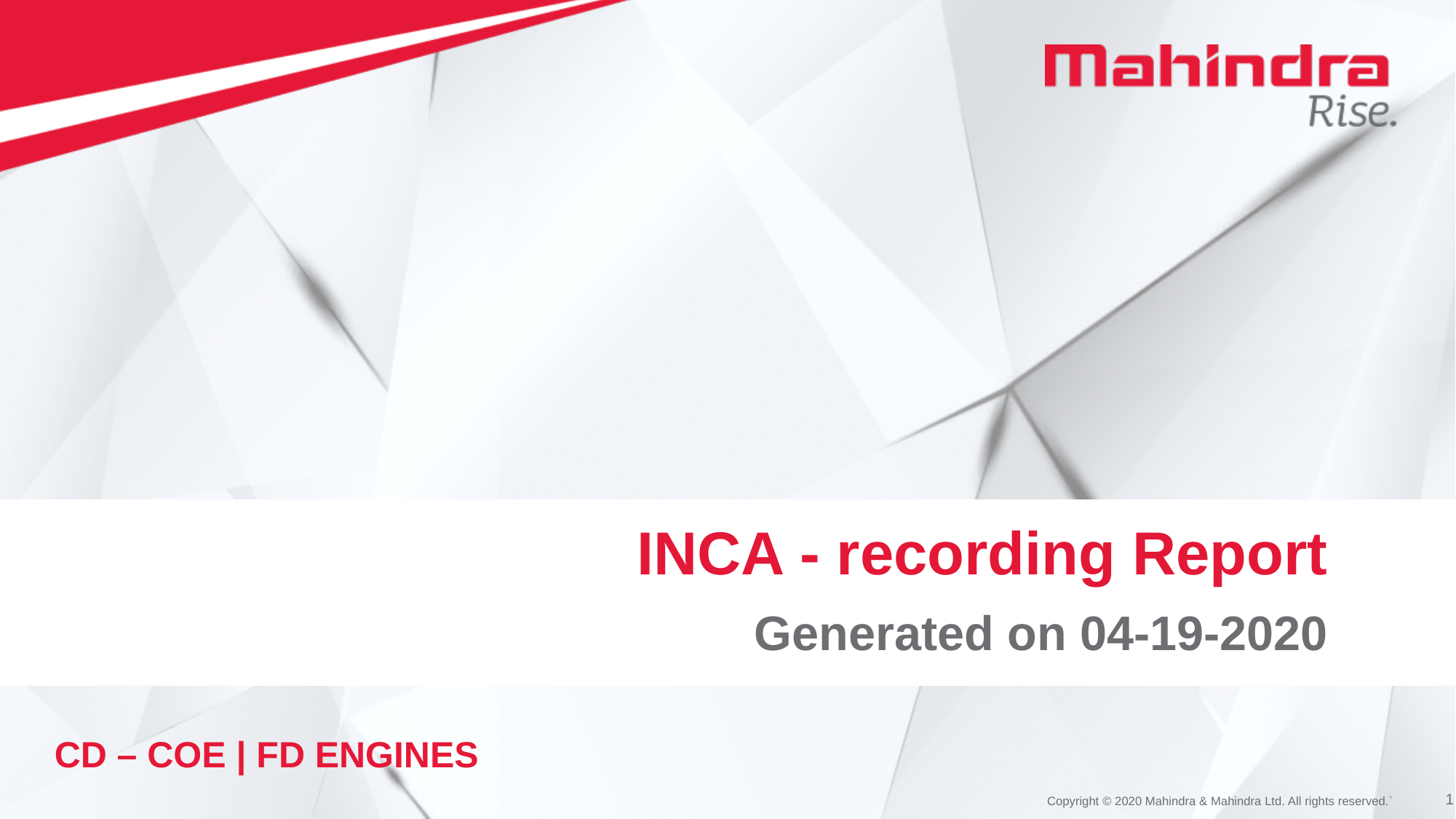

# INCA - recording Report
Generated on 04-19-2020